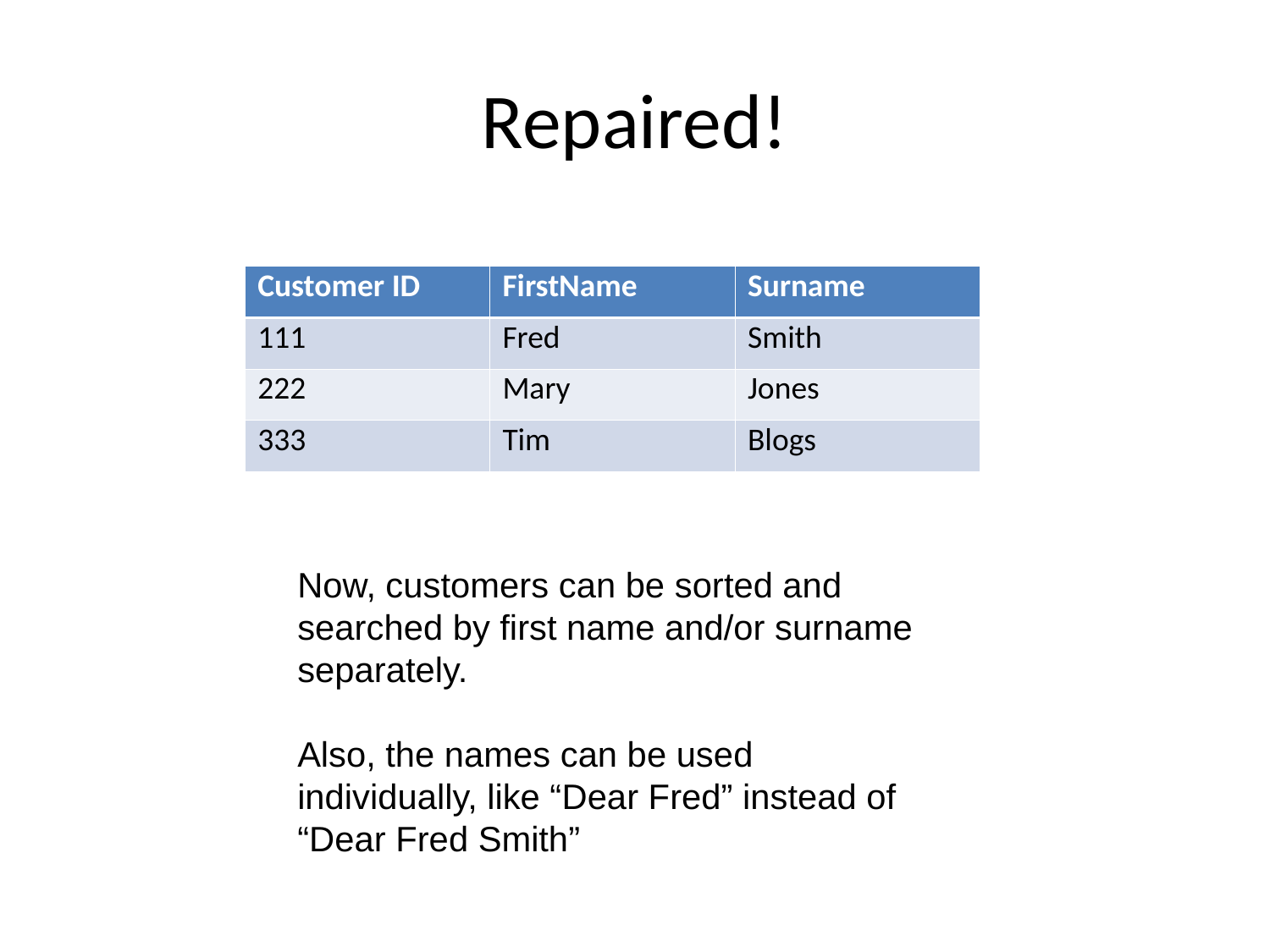

Repaired!
| Customer ID | FirstName | Surname |
| --- | --- | --- |
| 111 | Fred | Smith |
| 222 | Mary | Jones |
| 333 | Tim | Blogs |
Now, customers can be sorted and searched by first name and/or surname separately.

Also, the names can be used individually, like “Dear Fred” instead of “Dear Fred Smith”